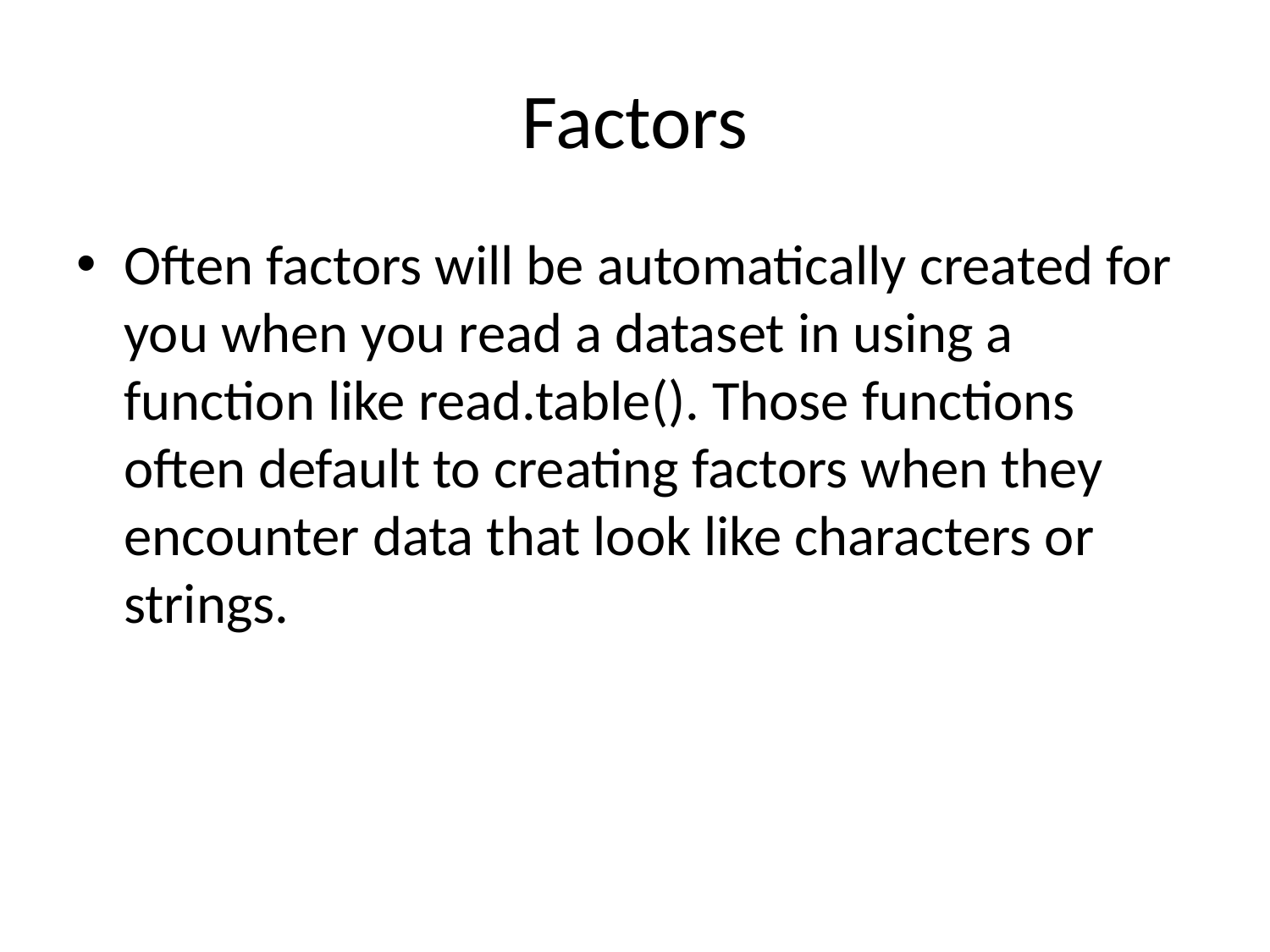

# Factors
Often factors will be automatically created for you when you read a dataset in using a function like read.table(). Those functions often default to creating factors when they encounter data that look like characters or strings.